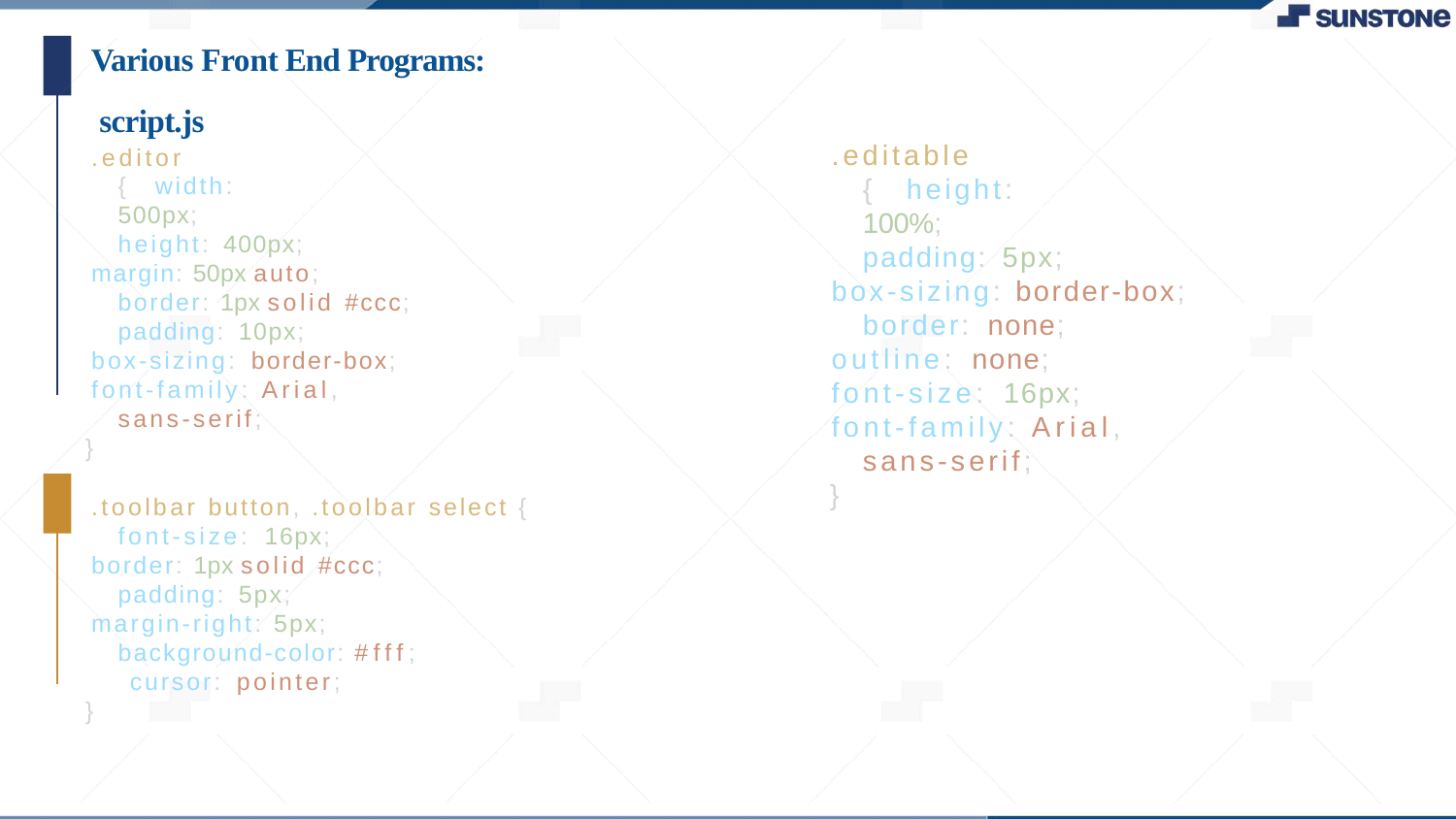

# Various Front End Programs:
 script.js
.editor {  width: 500px;  height: 400px;
margin: 50px auto;  border: 1px solid #ccc;  padding: 10px;
box-sizing: border-box;
font-family: Arial, sans-serif;
}

.toolbar button, .toolbar select {  font-size: 16px;
border: 1px solid #ccc;  padding: 5px;
margin-right: 5px;  background-color: #fff;  cursor: pointer;
}
.editable {  height: 100%;  padding: 5px;
box-sizing: border-box;  border: none;
outline: none;
font-size: 16px;
font-family: Arial, sans-serif;
}